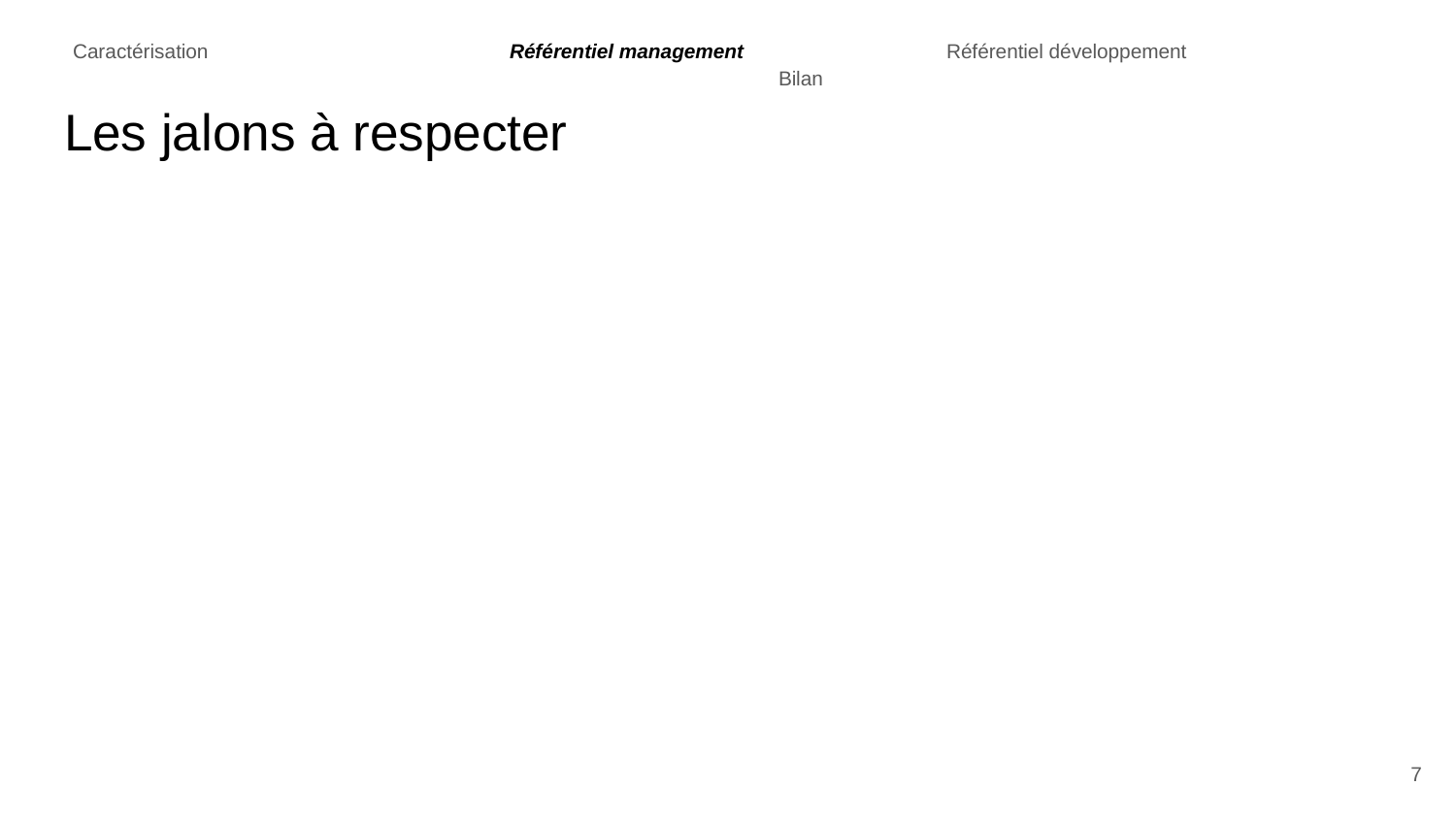

# Caractérisation			Référentiel management		Référentiel développement			Bilan
Les jalons à respecter

7